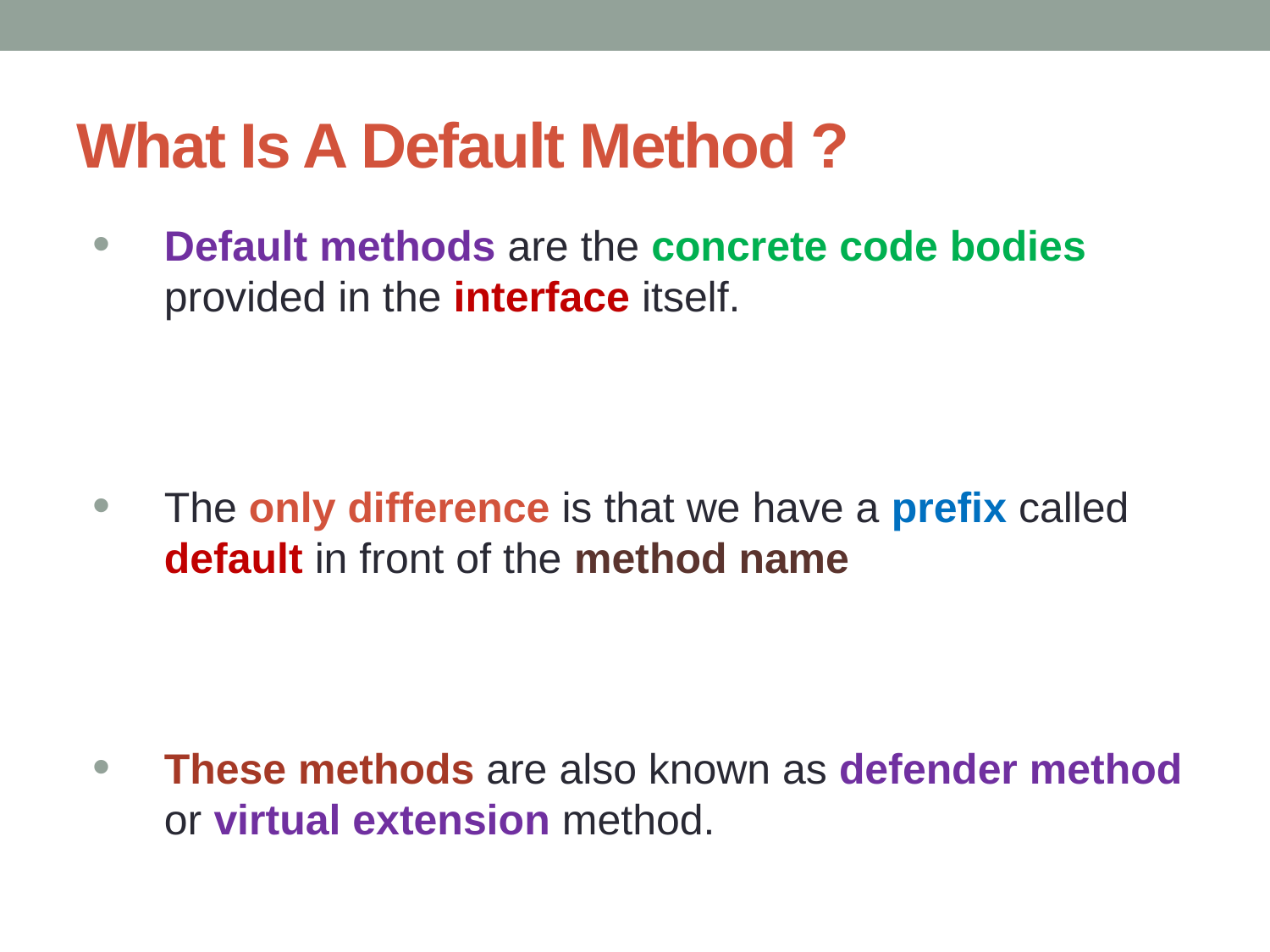

# What Is A Default Method ?
Default methods are the concrete code bodies provided in the interface itself.

The only difference is that we have a prefix called default in front of the method name

These methods are also known as defender method or virtual extension method.